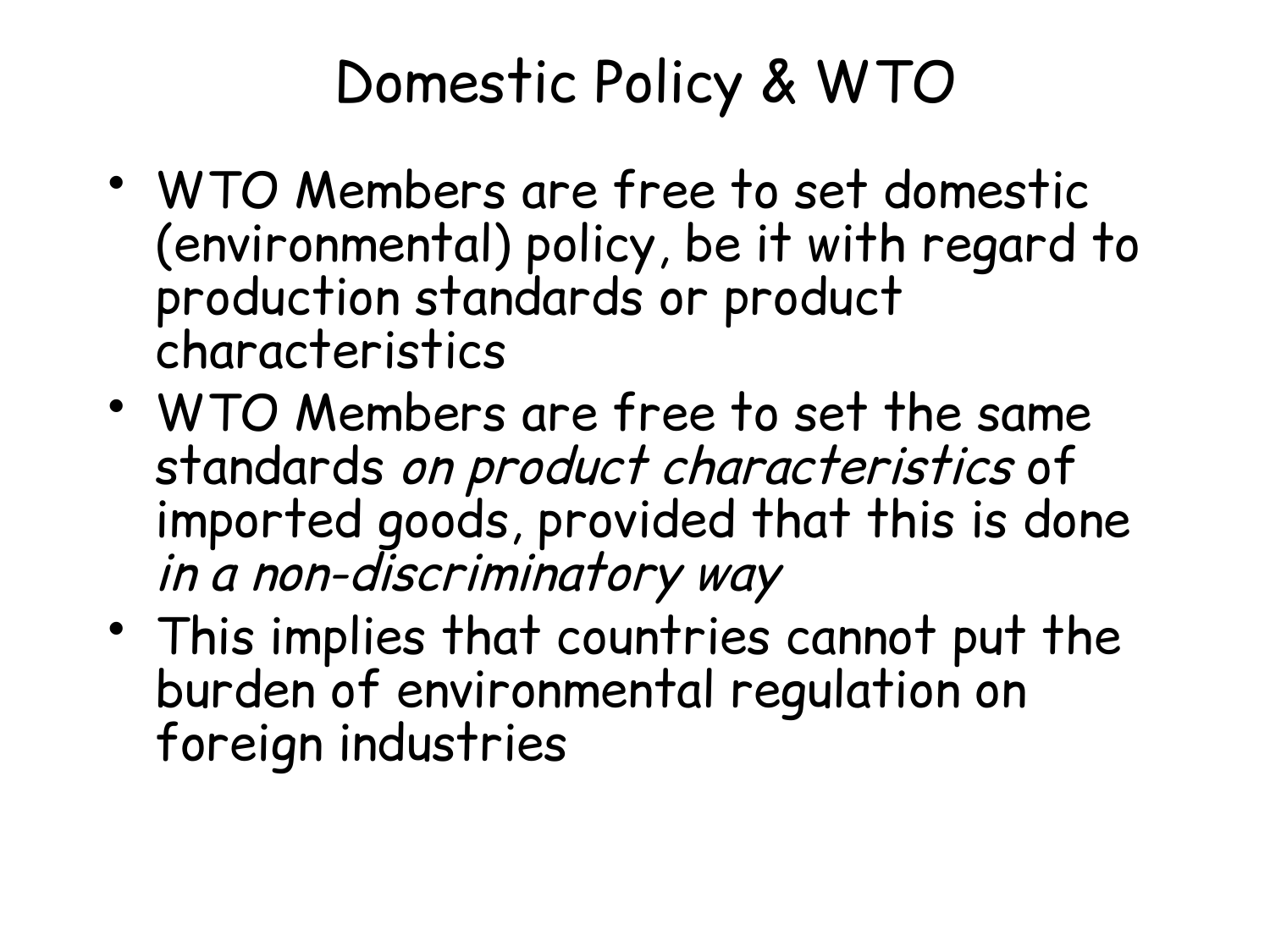

# Domestic Policy & WTO
WTO Members are free to set domestic (environmental) policy, be it with regard to production standards or product characteristics
WTO Members are free to set the same standards on product characteristics of imported goods, provided that this is done in a non-discriminatory way
This implies that countries cannot put the burden of environmental regulation on foreign industries